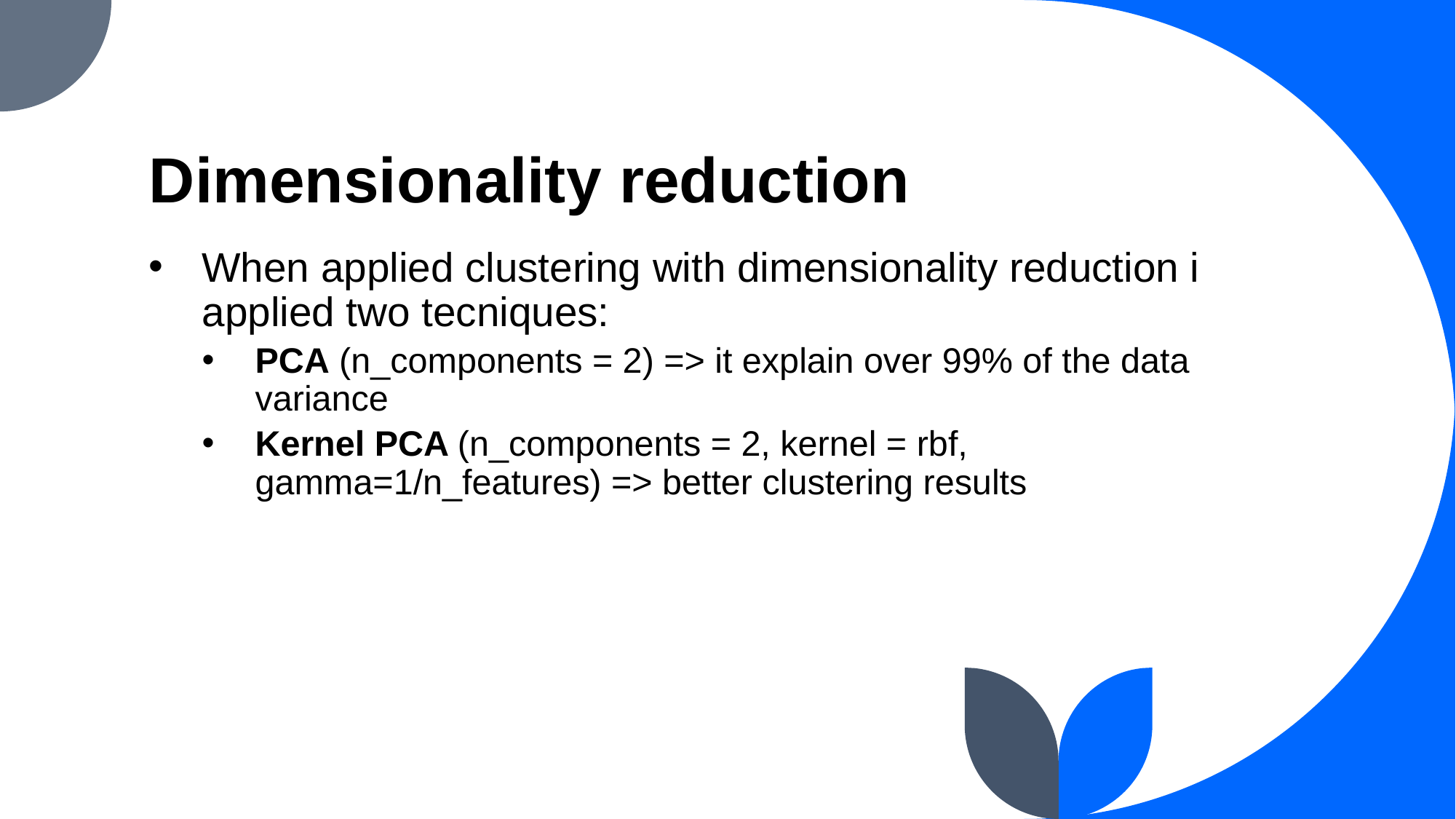

# Dimensionality reduction
When applied clustering with dimensionality reduction i applied two tecniques:
PCA (n_components = 2) => it explain over 99% of the data variance
Kernel PCA (n_components = 2, kernel = rbf, gamma=1/n_features) => better clustering results